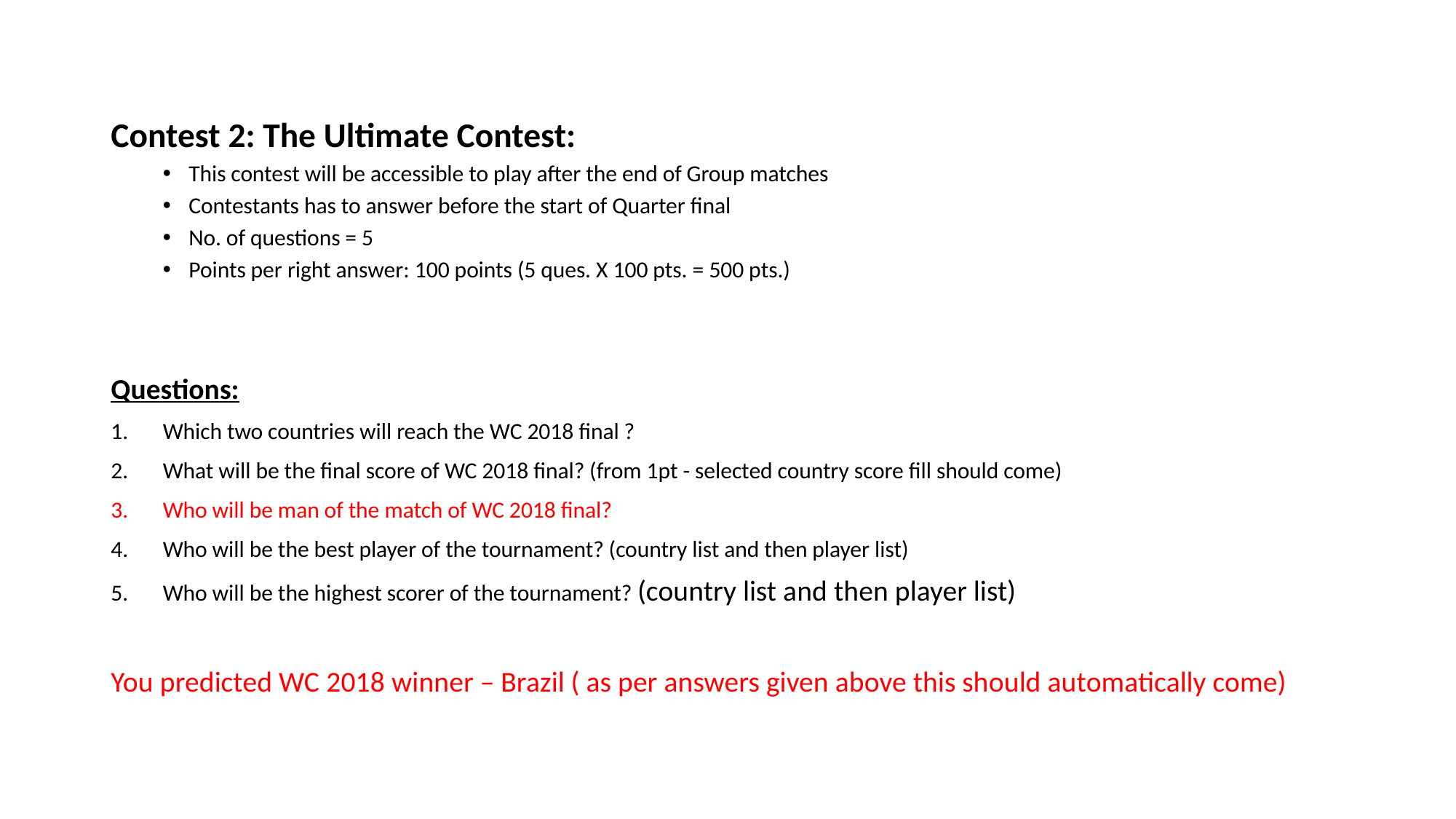

Contest 2: The Ultimate Contest:
This contest will be accessible to play after the end of Group matches
Contestants has to answer before the start of Quarter final
No. of questions = 5
Points per right answer: 100 points (5 ques. X 100 pts. = 500 pts.)

Questions:
Which two countries will reach the WC 2018 final ?
What will be the final score of WC 2018 final? (from 1pt - selected country score fill should come)
Who will be man of the match of WC 2018 final?
Who will be the best player of the tournament? (country list and then player list)
Who will be the highest scorer of the tournament? (country list and then player list)

You predicted WC 2018 winner – Brazil ( as per answers given above this should automatically come)